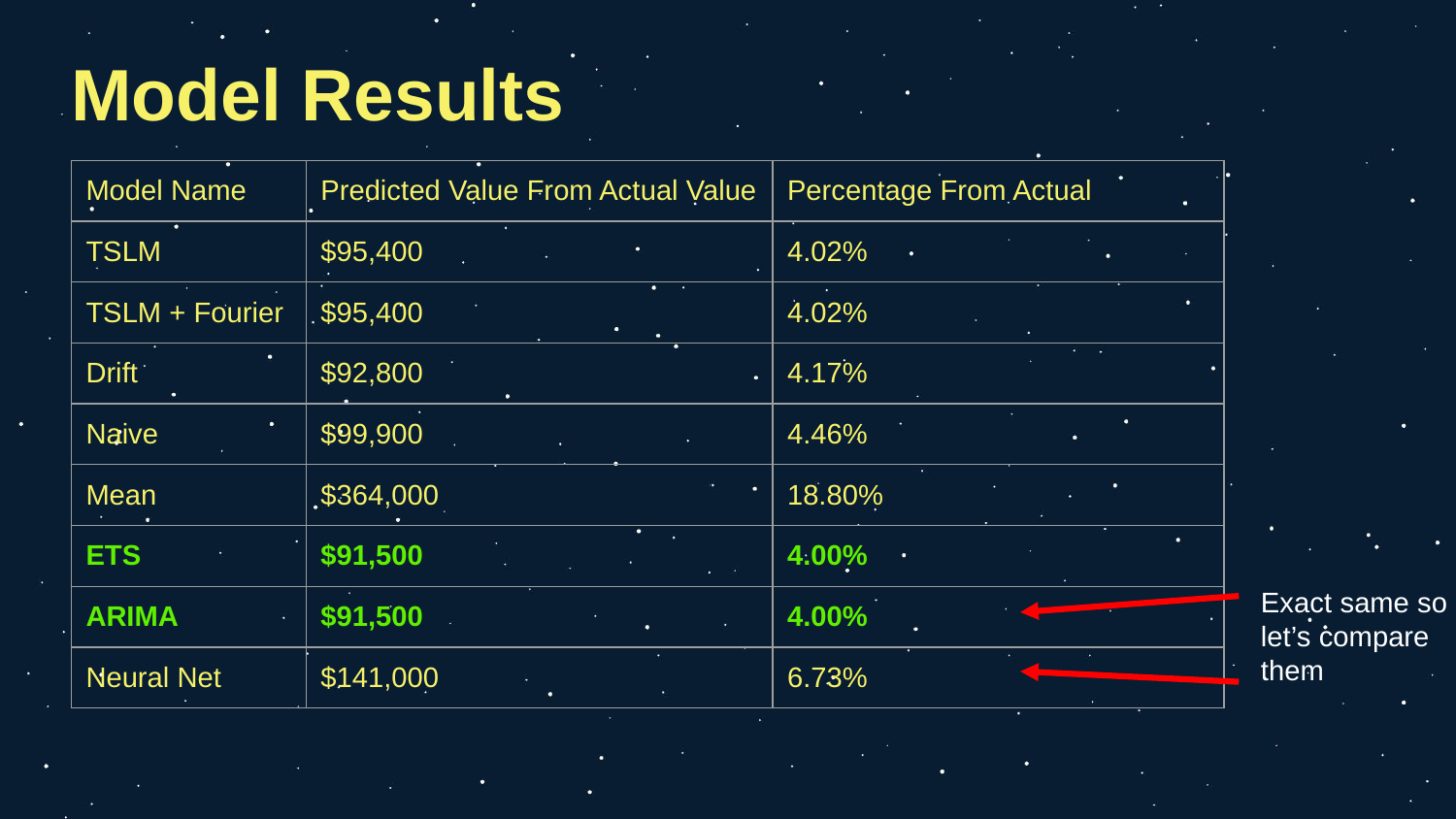

# Model Results
| Model Name | Predicted Value From Actual Value | Percentage From Actual |
| --- | --- | --- |
| TSLM | $95,400 | 4.02% |
| TSLM + Fourier | $95,400 | 4.02% |
| Drift | $92,800 | 4.17% |
| Naive | $99,900 | 4.46% |
| Mean | $364,000 | 18.80% |
| ETS | $91,500 | 4.00% |
| ARIMA | $91,500 | 4.00% |
| Neural Net | $141,000 | 6.73% |
Exact same so let’s compare them